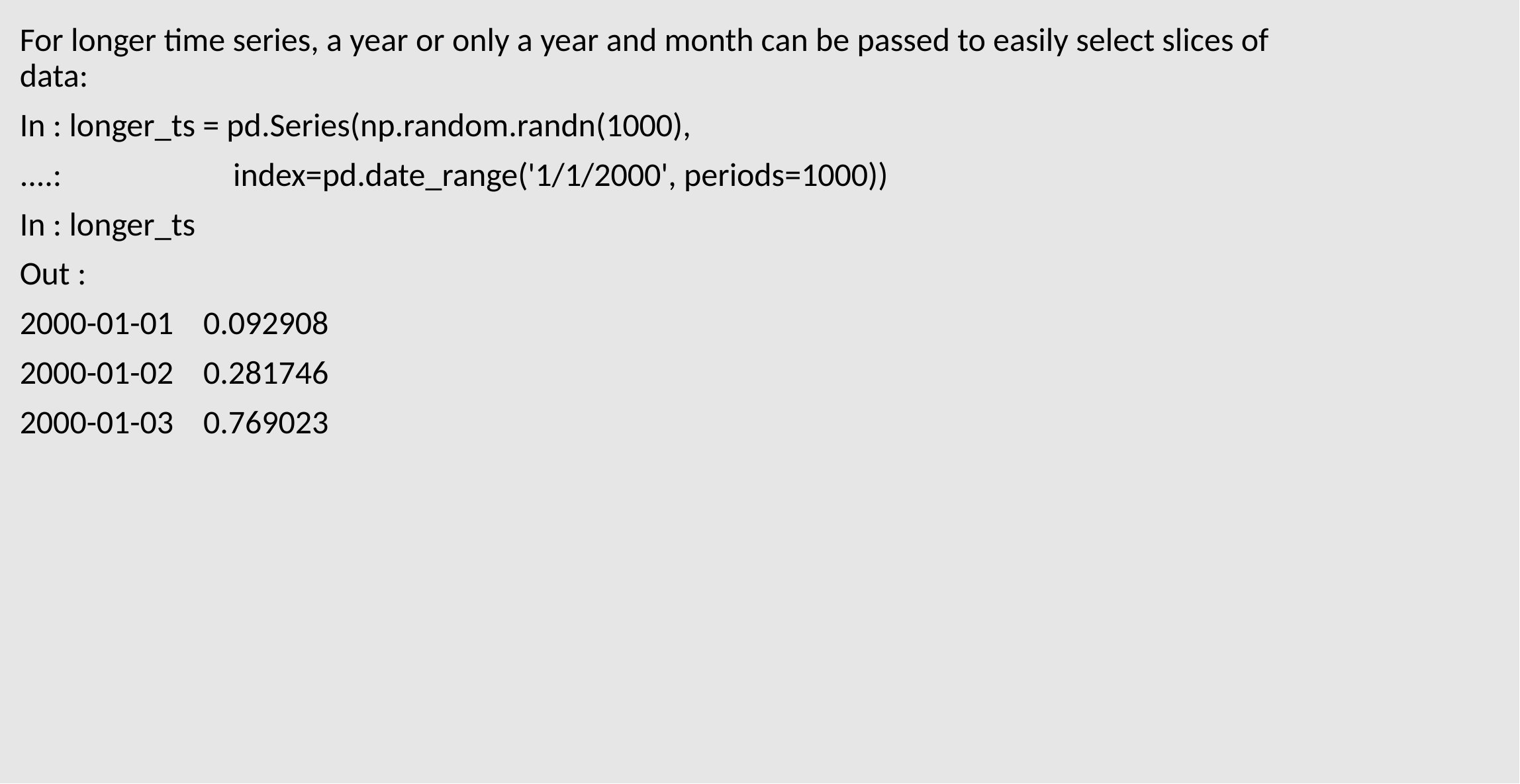

For longer time series, a year or only a year and month can be passed to easily select slices of data:
In : longer_ts = pd.Series(np.random.randn(1000),
....:                       index=pd.date_range('1/1/2000', periods=1000))
In : longer_ts
Out :
2000-01-01    0.092908
2000-01-02    0.281746
2000-01-03    0.769023